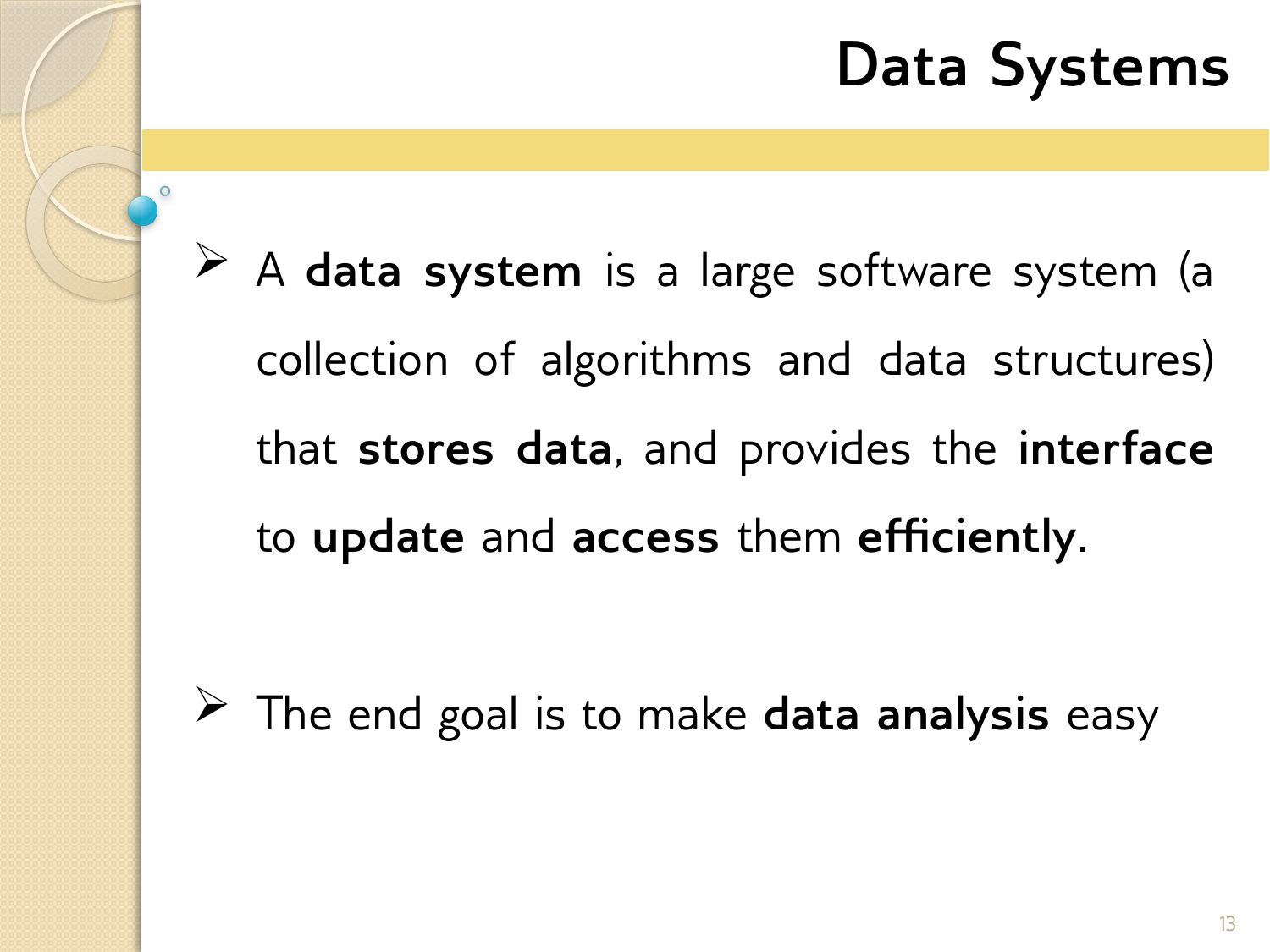

Data Systems

A data system is a large software system (a collection of algorithms and data structures) that stores data, and provides the interface to update and access them efficiently.

The end goal is to make data analysis easy
13